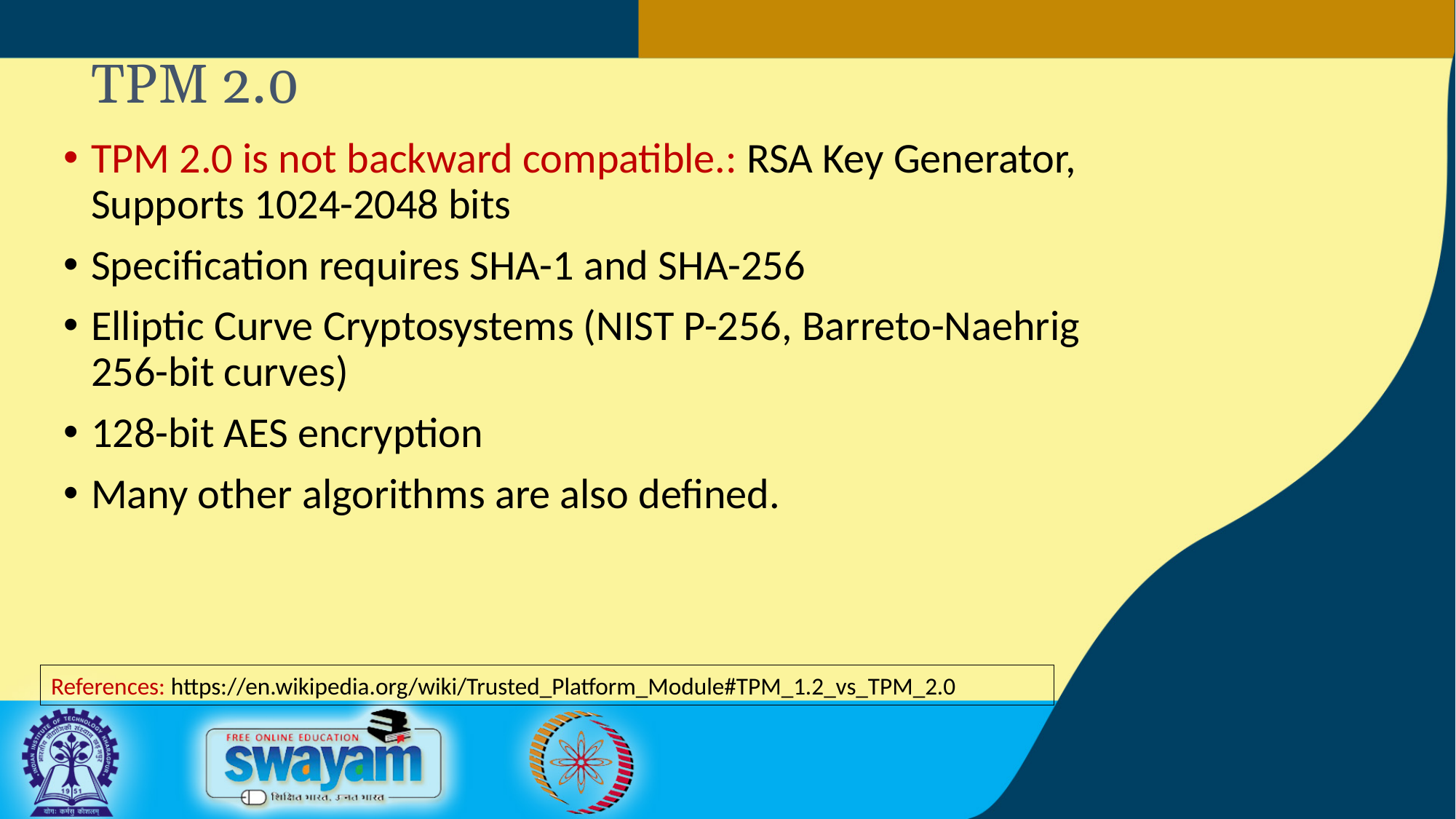

# TPM 2.0
TPM 2.0 is not backward compatible.: RSA Key Generator, Supports 1024-2048 bits
Specification requires SHA-1 and SHA-256
Elliptic Curve Cryptosystems (NIST P-256, Barreto-Naehrig 256-bit curves)
128-bit AES encryption
Many other algorithms are also defined.
References: https://en.wikipedia.org/wiki/Trusted_Platform_Module#TPM_1.2_vs_TPM_2.0